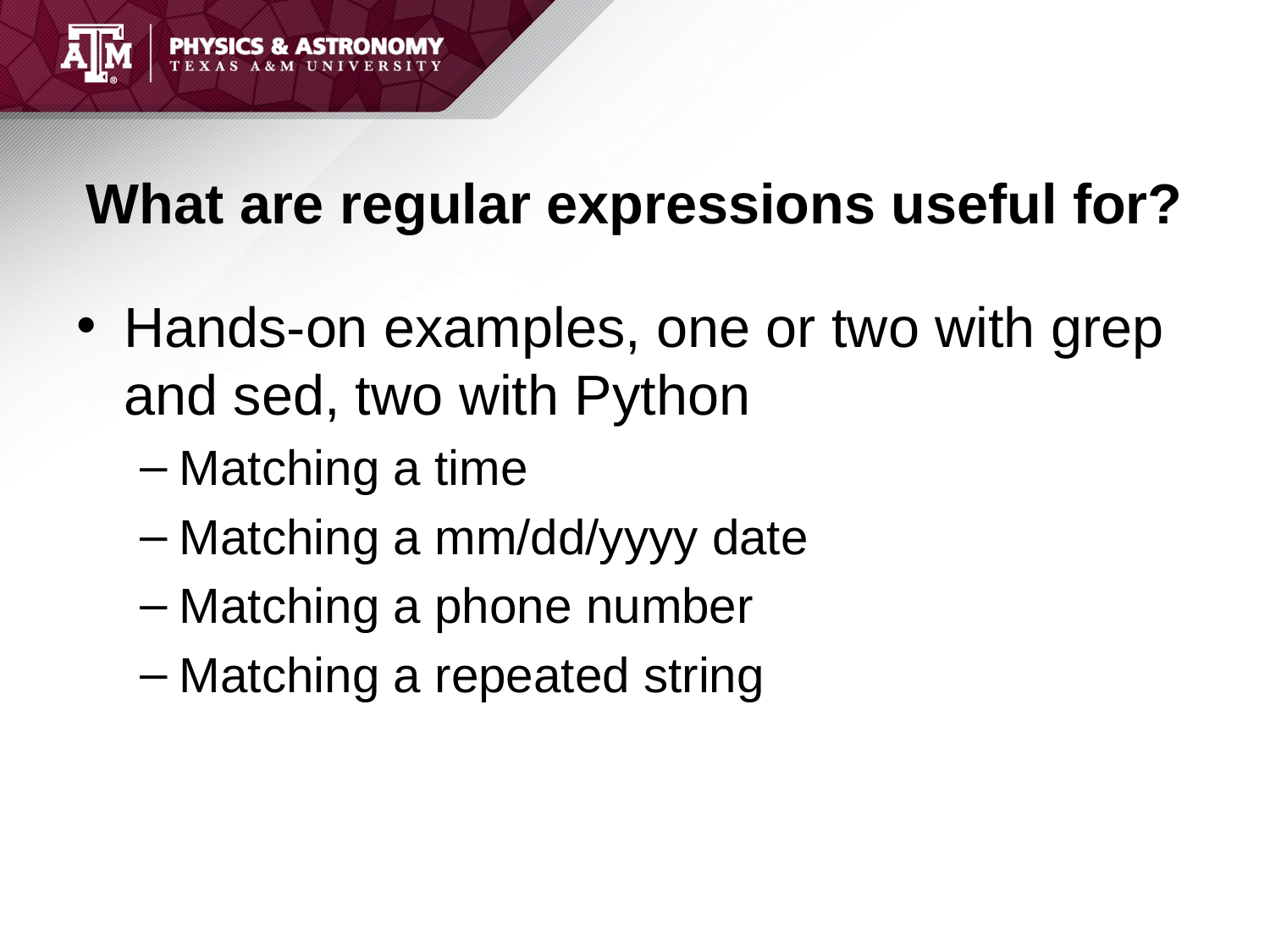

# What are regular expressions useful for?
Hands-on examples, one or two with grep and sed, two with Python
Matching a time
Matching a mm/dd/yyyy date
Matching a phone number
Matching a repeated string